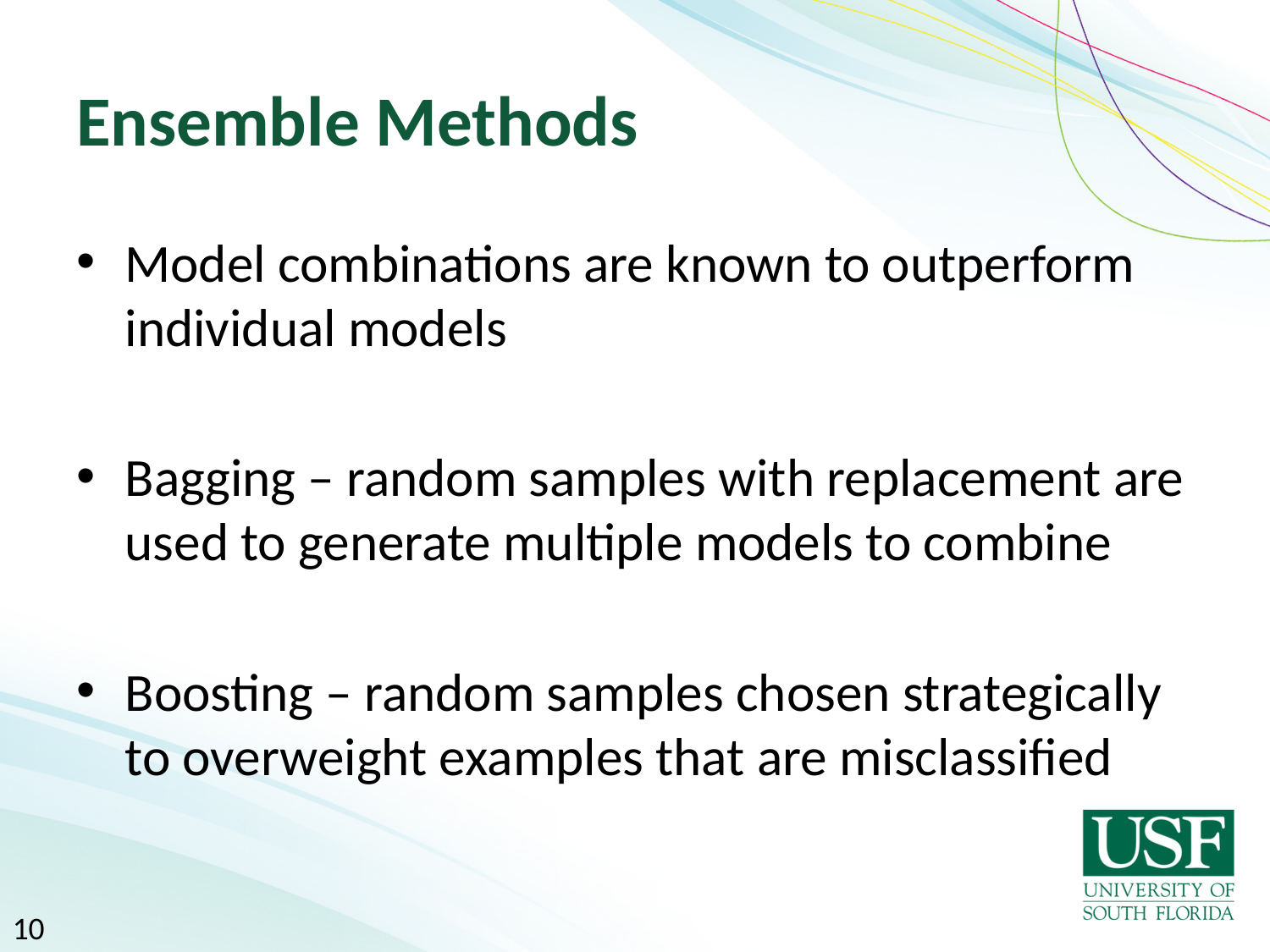

# Ensemble Methods
Model combinations are known to outperform individual models

Bagging – random samples with replacement are used to generate multiple models to combine

Boosting – random samples chosen strategically to overweight examples that are misclassified
10